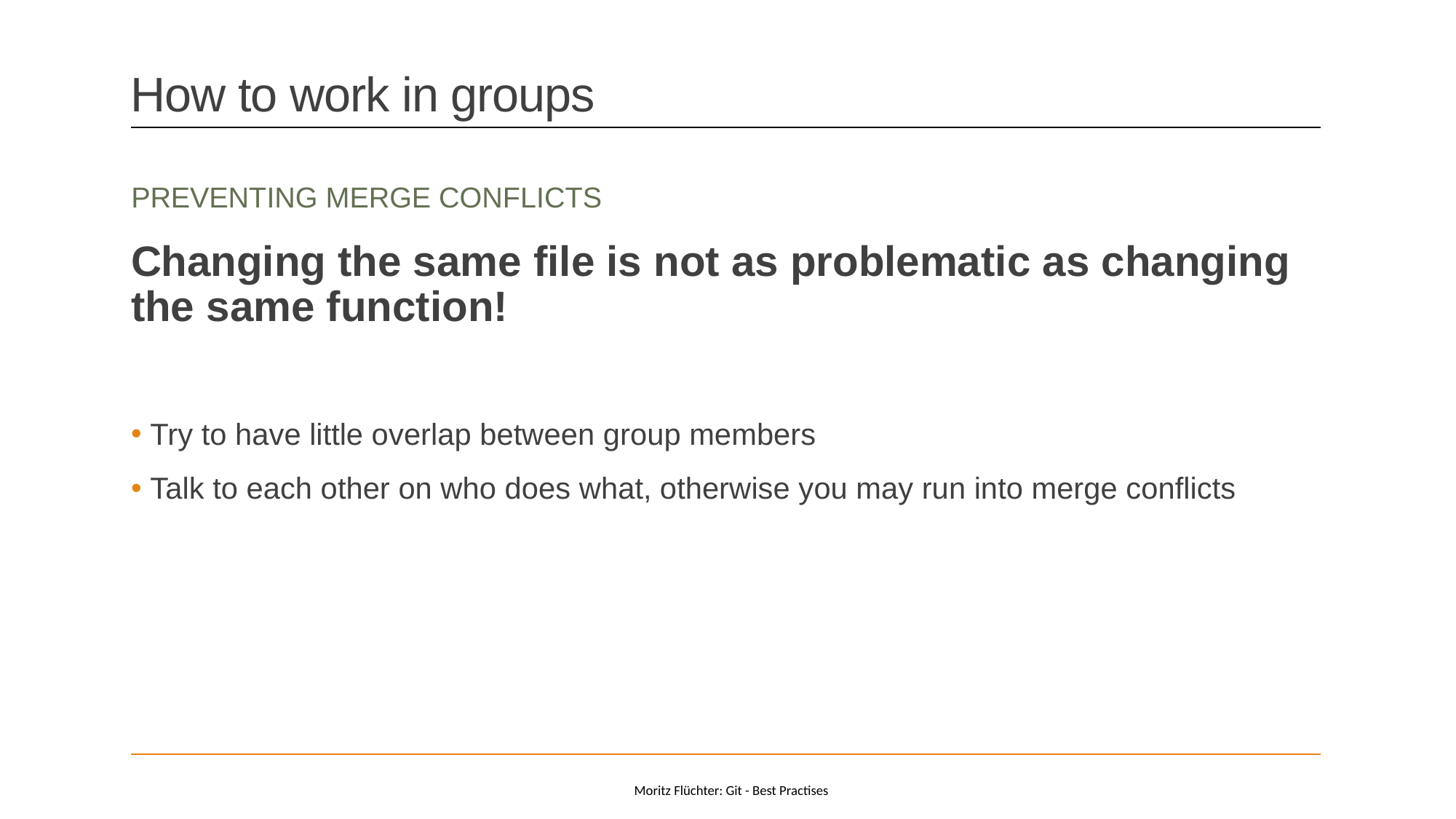

# How to work in groups
Preventing merge conflicts

Changing the same file is not as problematic as changing the same function!

 Try to have little overlap between group members
 Talk to each other on who does what, otherwise you may run into merge conflicts

Moritz Flüchter: Git - Best Practises